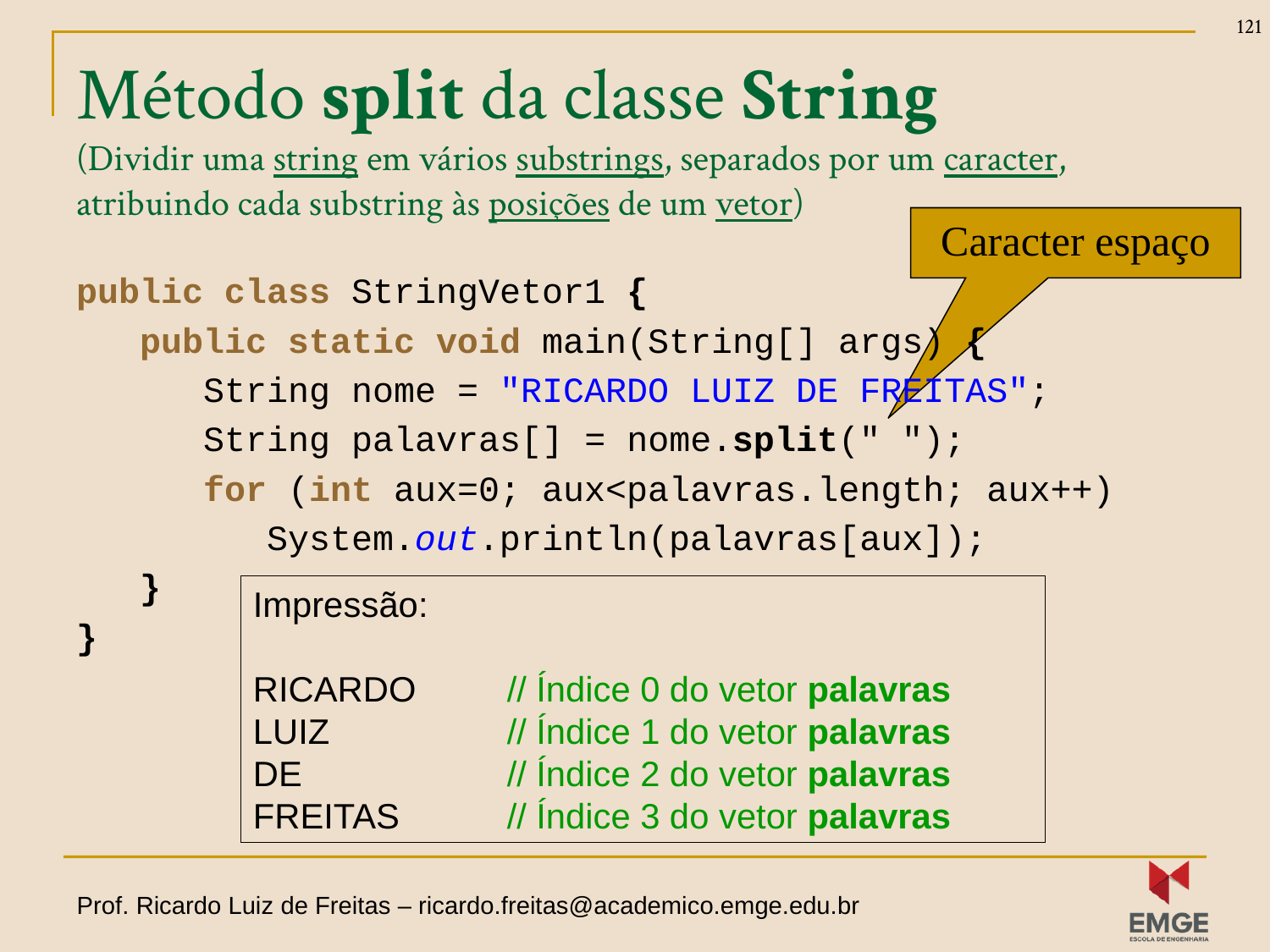

121
# Método split da classe String (Dividir uma string em vários substrings, separados por um caracter, atribuindo cada substring às posições de um vetor)
Caracter espaço
public class StringVetor1 {
   public static void main(String[] args) {
      String nome = "RICARDO LUIZ DE FREITAS";
      String palavras[] = nome.split(" ");
      for (int aux=0; aux<palavras.length; aux++)
         System.out.println(palavras[aux]);
   }
}

Impressão:

RICARDO	// Índice 0 do vetor palavras
LUIZ		// Índice 1 do vetor palavras
DE		// Índice 2 do vetor palavras
FREITAS	// Índice 3 do vetor palavras